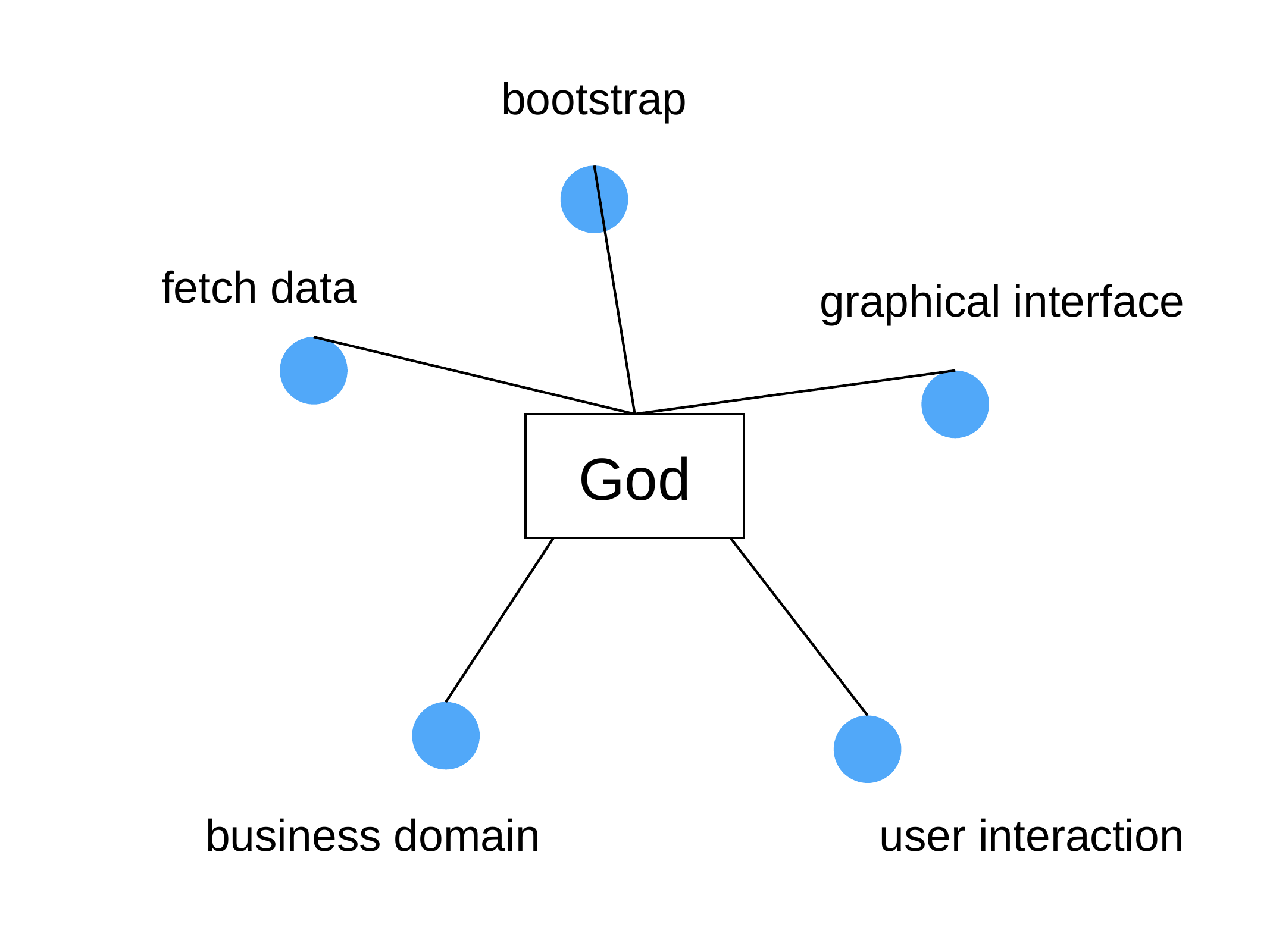

bootstrap

fetch data
graphical interface

God

business domain
user interaction